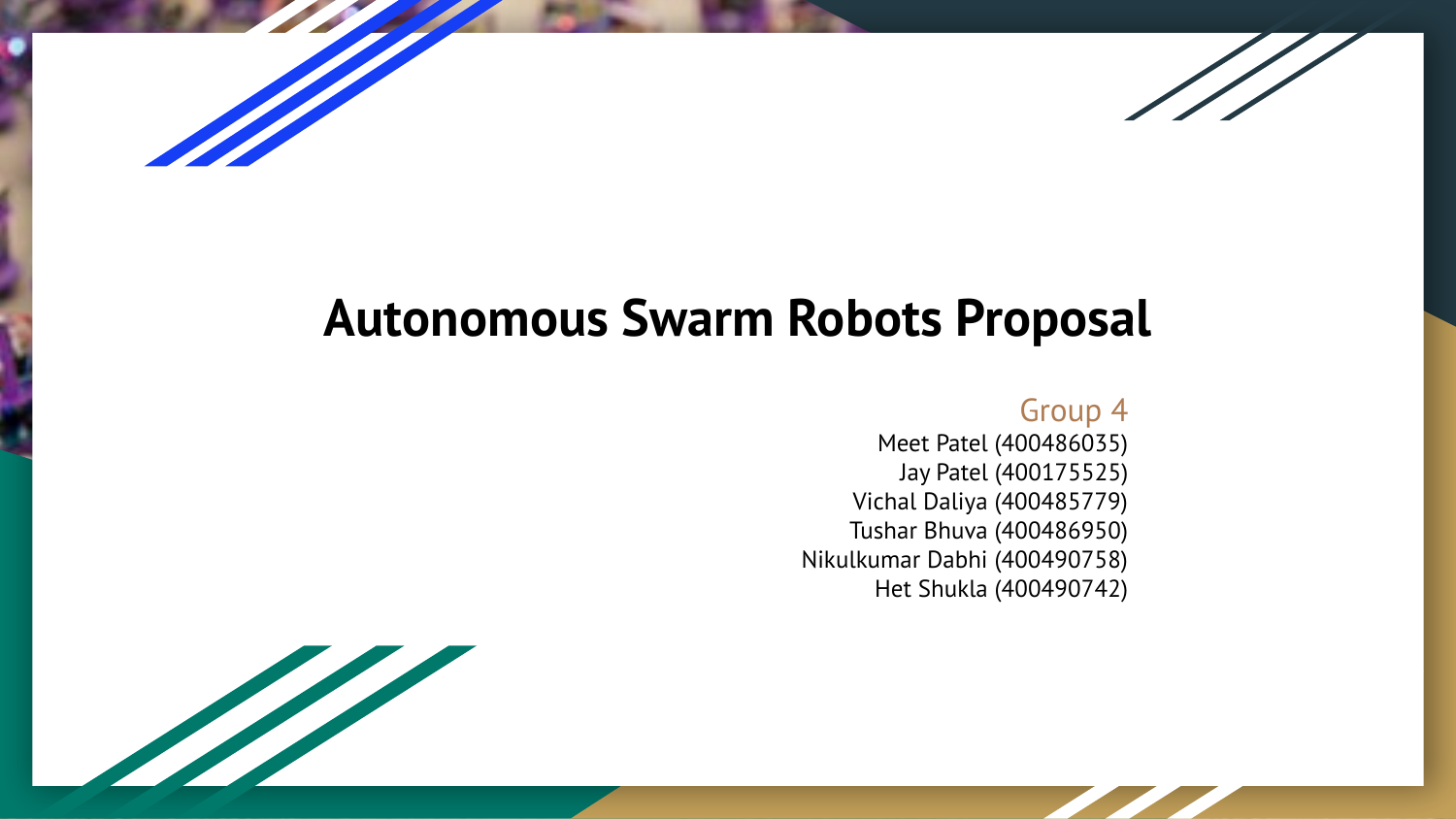

# Autonomous Swarm Robots Proposal
Group 4
Meet Patel (400486035)
Jay Patel (400175525)
Vichal Daliya (400485779)
Tushar Bhuva (400486950)
Nikulkumar Dabhi (400490758)
Het Shukla (400490742)